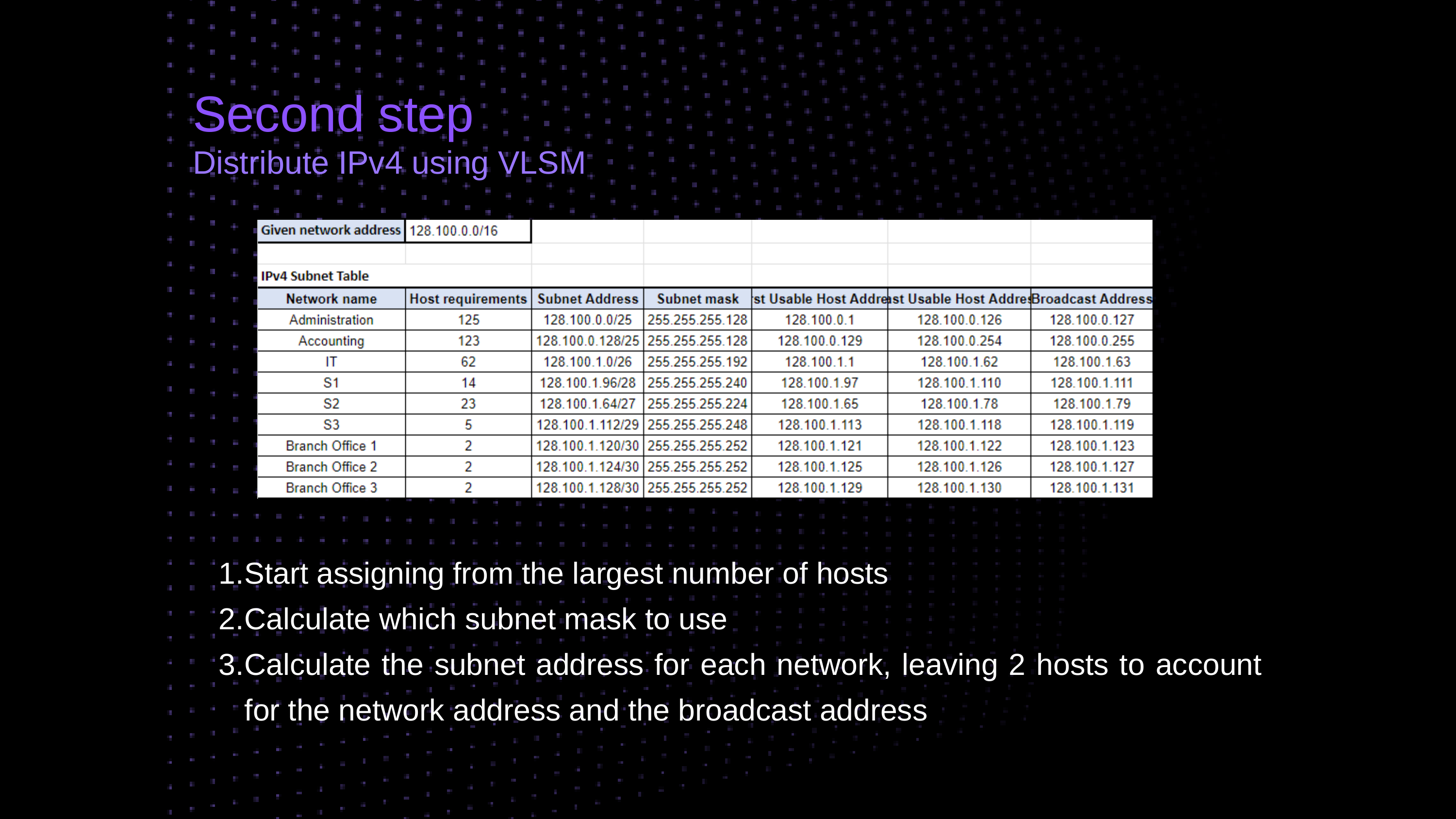

Second step
Distribute IPv4 using VLSM

Start assigning from the largest number of hosts
Calculate which subnet mask to use
Calculate the subnet address for each network, leaving 2 hosts to account for the network address and the broadcast address